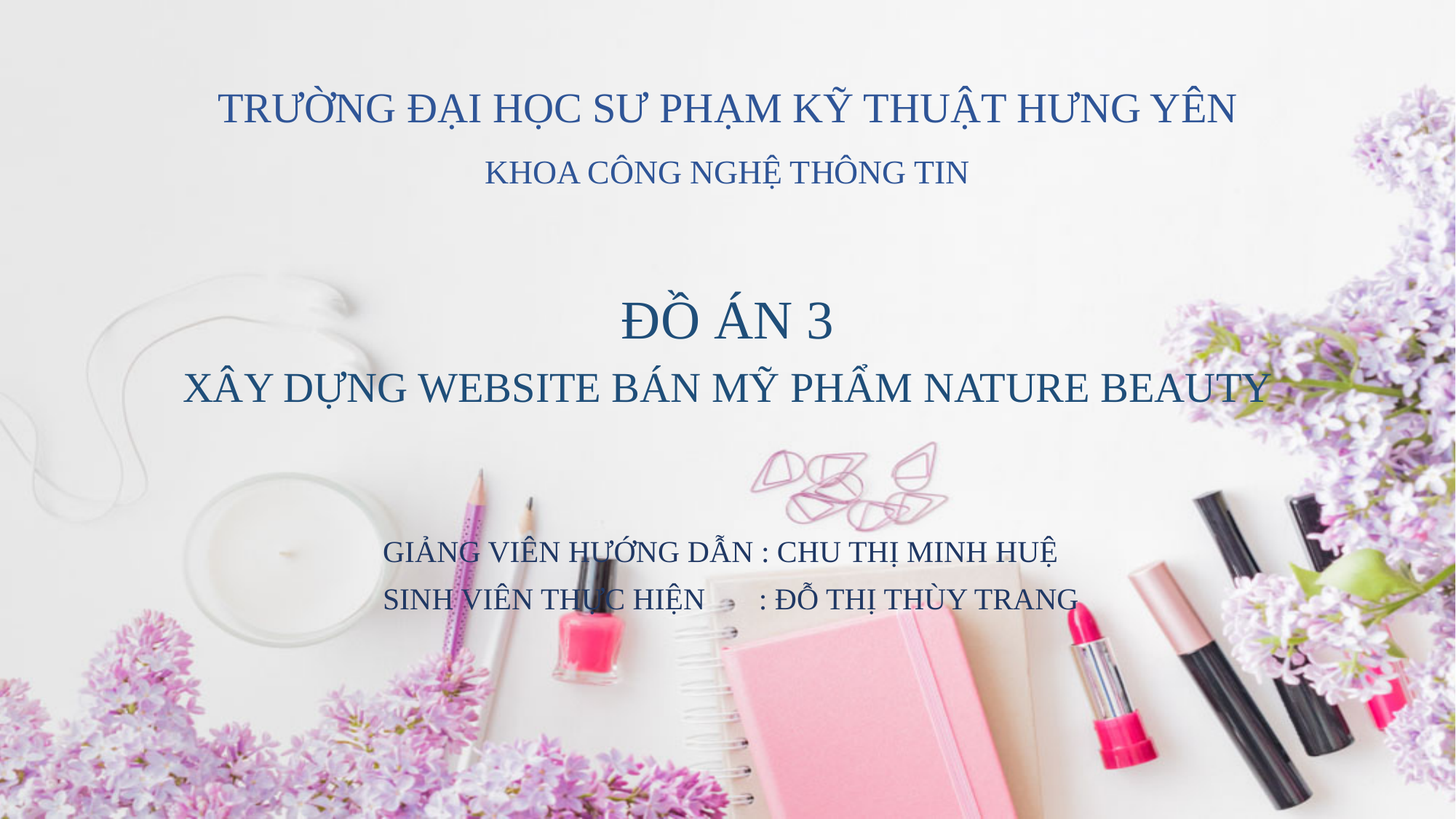

# TRƯỜNG ĐẠI HỌC SƯ PHẠM KỸ THUẬT HƯNG YÊN KHOA CÔNG NGHỆ THÔNG TIN
ĐỒ ÁN 3
XÂY DỰNG WEBSITE BÁN MỸ PHẨM NATURE BEAUTY

		       GIẢNG VIÊN HƯỚNG DẪN : CHU THỊ MINH HUỆ
		       SINH VIÊN THỰC HIỆN       : ĐỖ THỊ THÙY TRANG